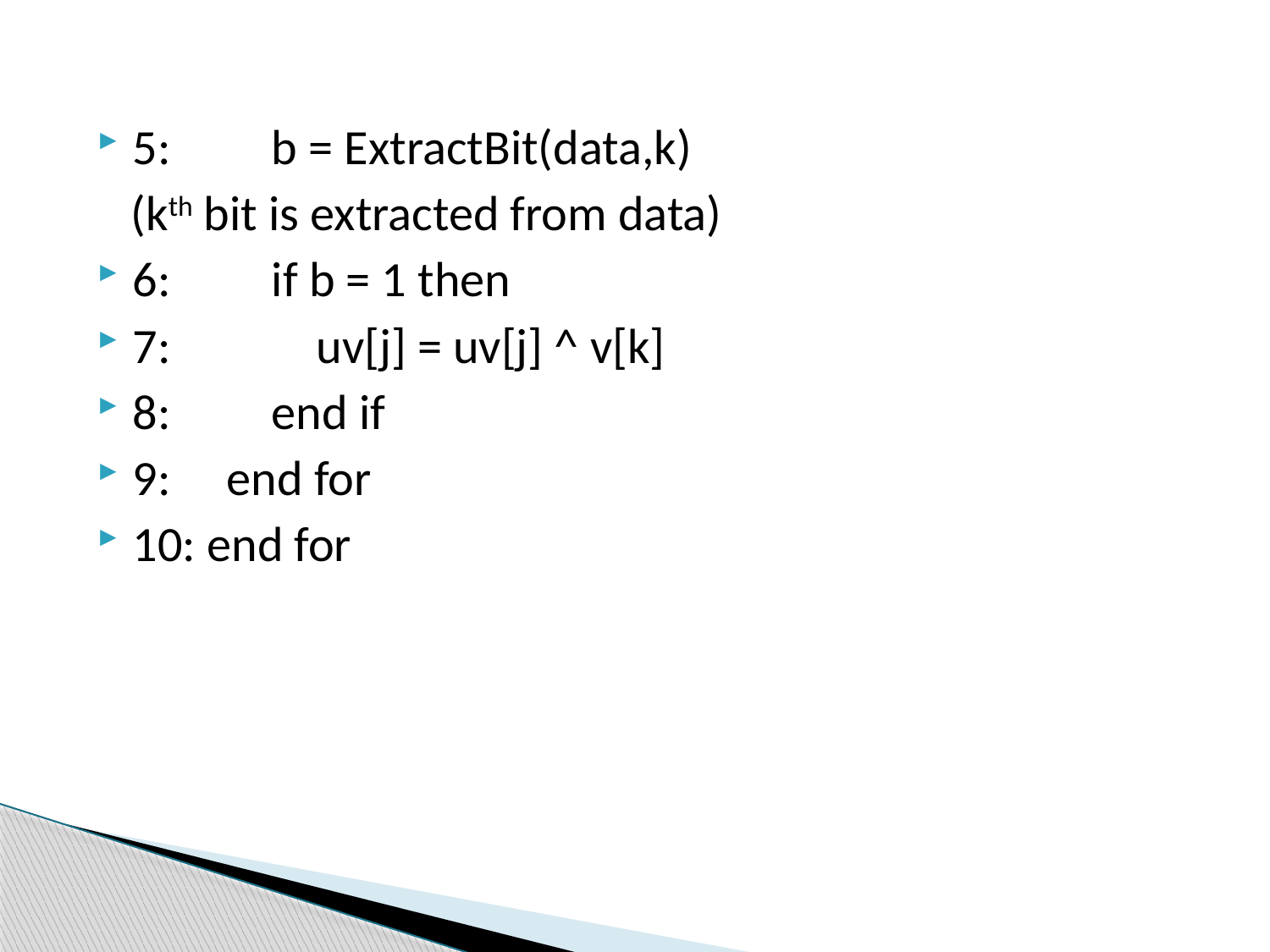

5:         b = ExtractBit(data,k)
   (kth bit is extracted from data)
6:         if b = 1 then
7:             uv[j] = uv[j] ^ v[k]
8:         end if
9:     end for
10: end for